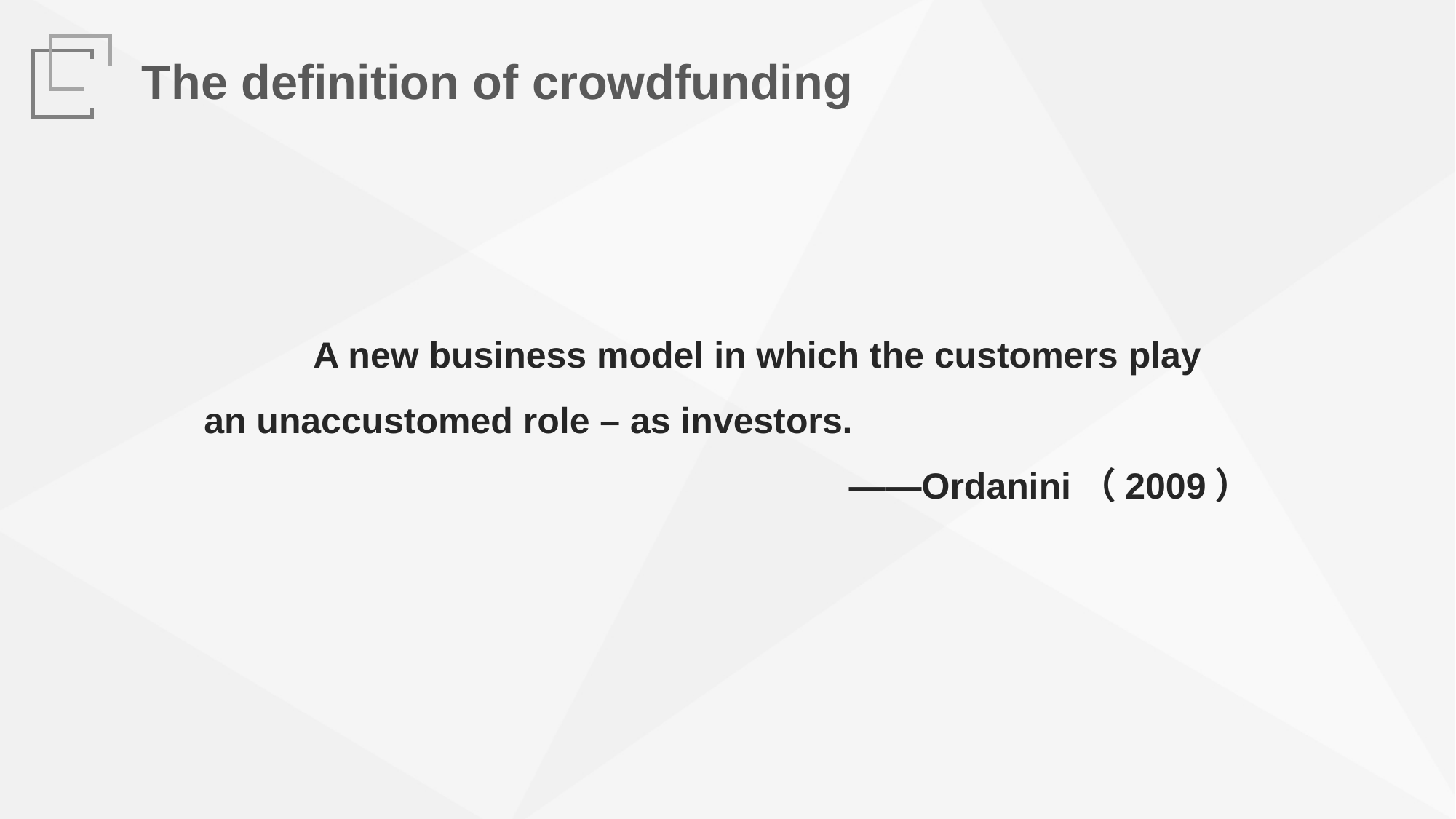

The definition of crowdfunding

	A new business model in which the customers play an unaccustomed role – as investors.
——Ordanini（2009）